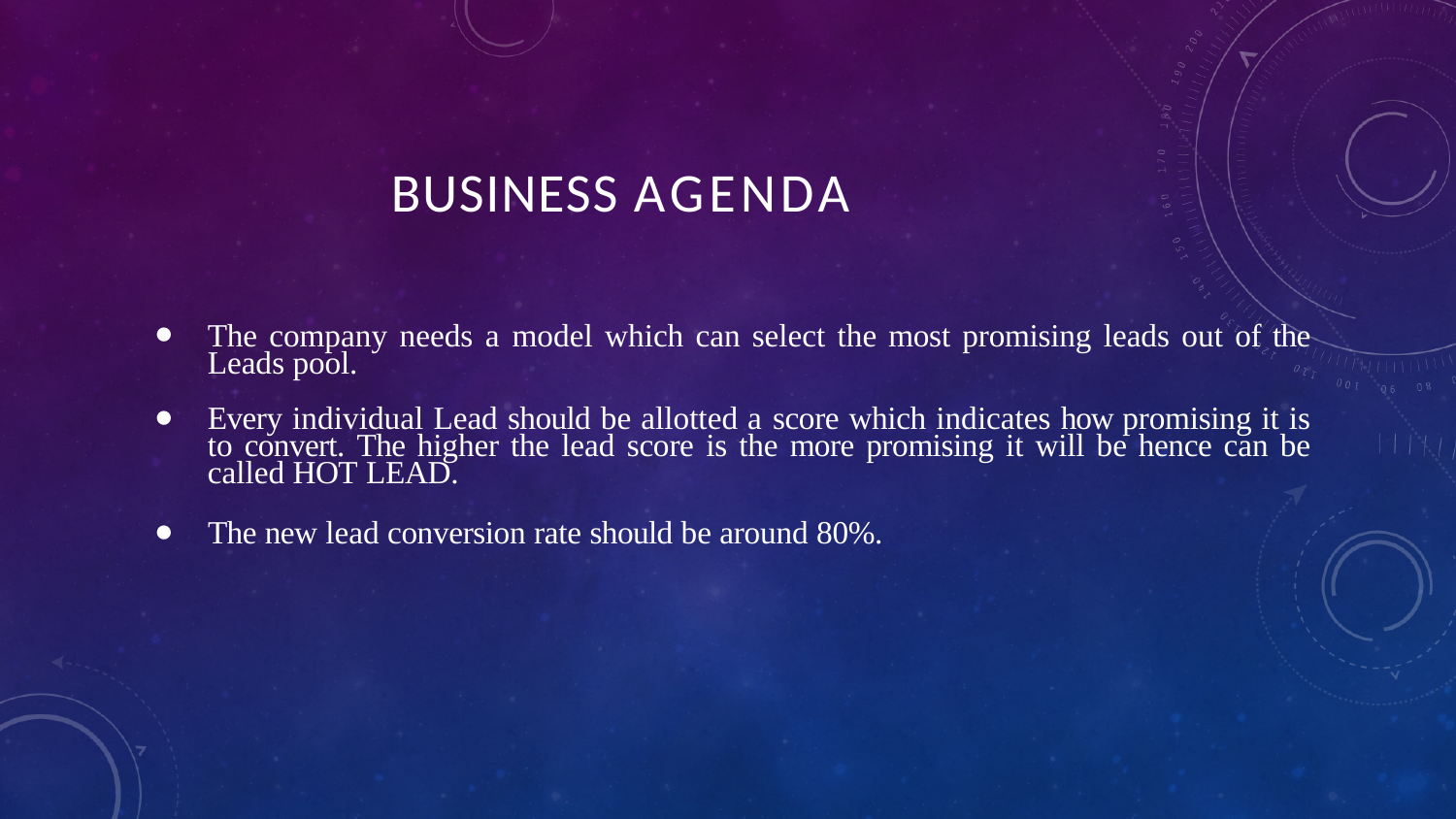

# Business Agenda
The company needs a model which can select the most promising leads out of the Leads pool.
Every individual Lead should be allotted a score which indicates how promising it is to convert. The higher the lead score is the more promising it will be hence can be called HOT LEAD.
The new lead conversion rate should be around 80%.